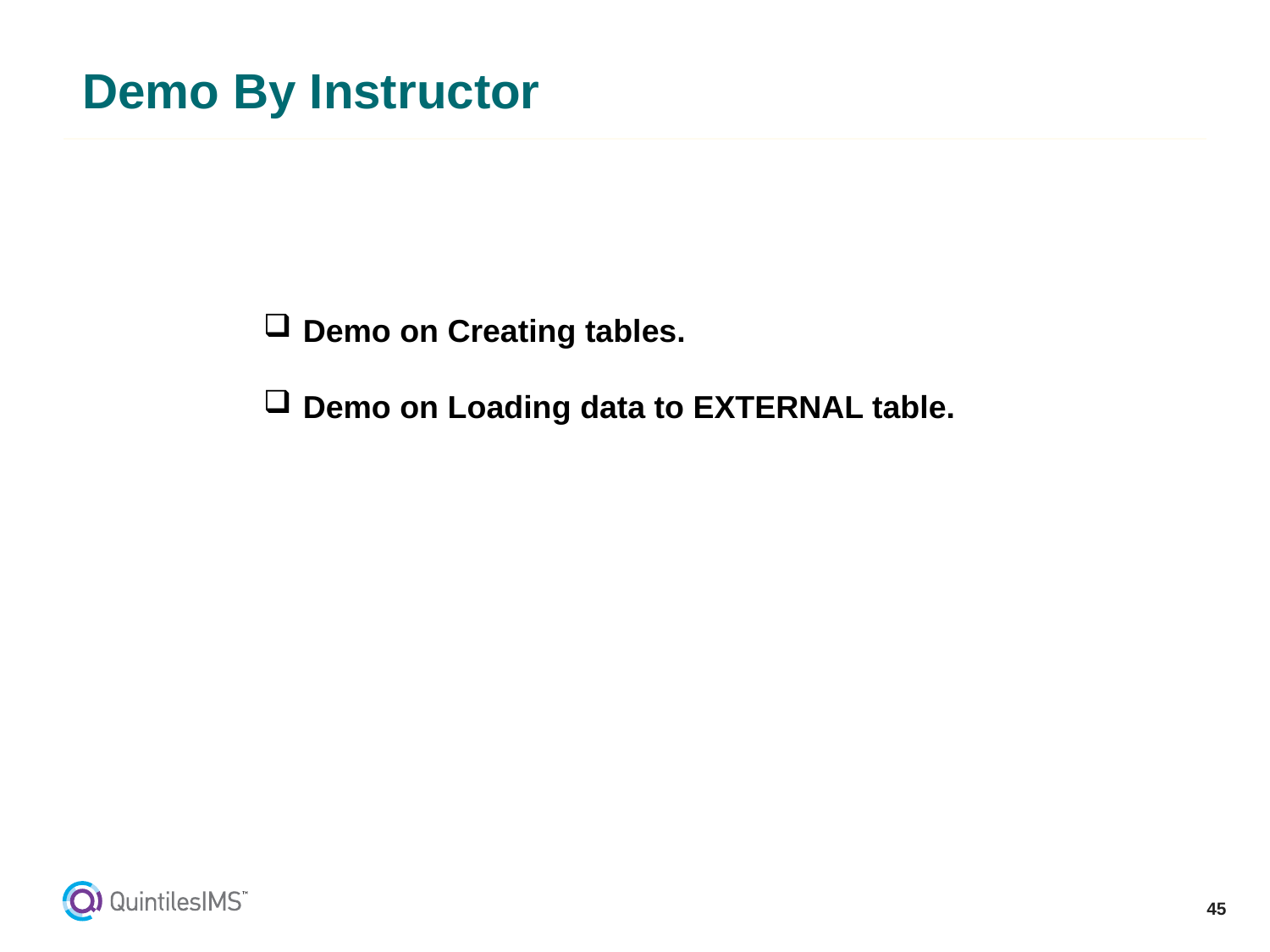

# Demo By Instructor
Demo on Creating tables.

Demo on Loading data to EXTERNAL table.